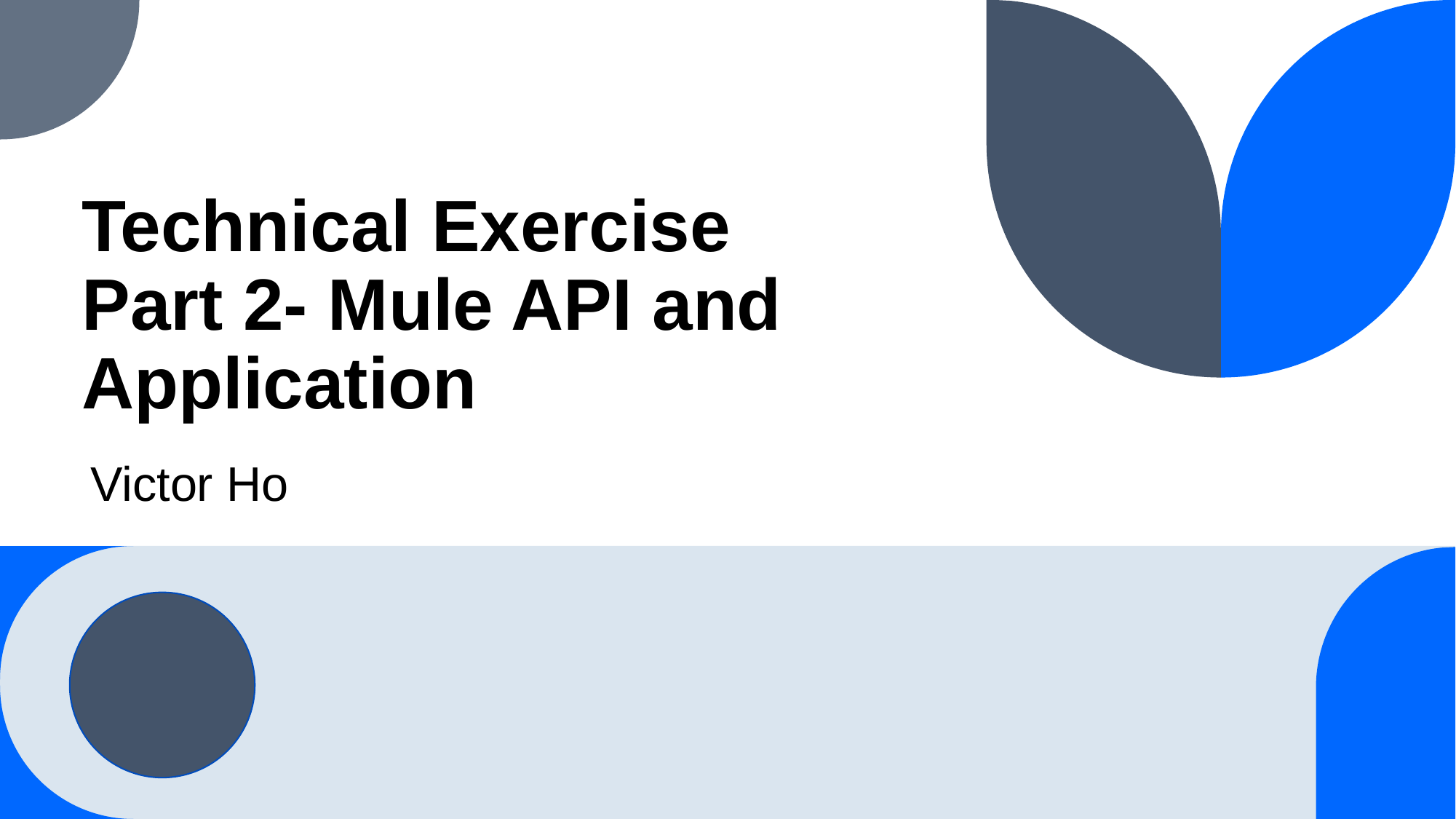

# Technical Exercise Part 2- Mule API and Application
Victor Ho